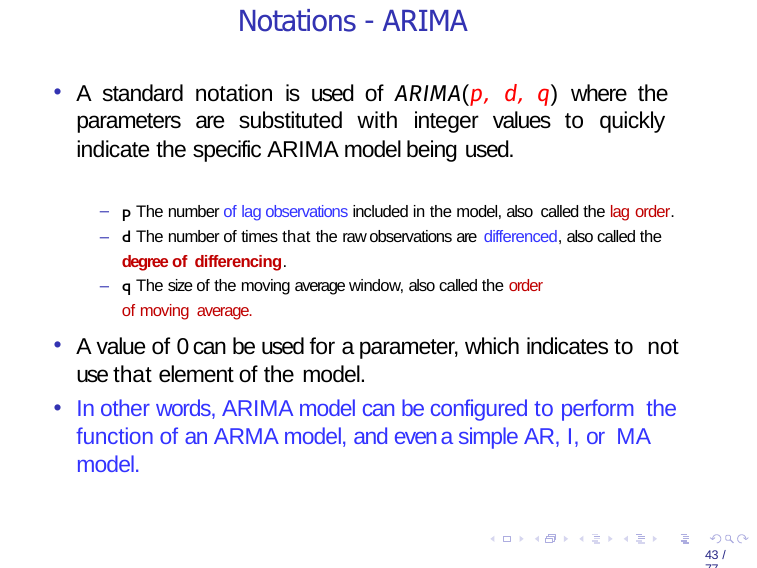

Notations - ARIMA
A standard notation is used of ARIMA(p, d, q) where the  parameters are substituted with integer values to quickly  indicate the specific ARIMA model being used.

p The number of lag observations included in the model, also  called the lag order.
d The number of times that the raw observations are  differenced, also called the degree of differencing.
q The size of the moving average window, also called the order
of moving average.
A value of 0 can be used for a parameter, which indicates to  not use that element of the model.
In other words, ARIMA model can be configured to perform  the function of an ARMA model, and even a simple AR, I, or  MA model.

43 / 77